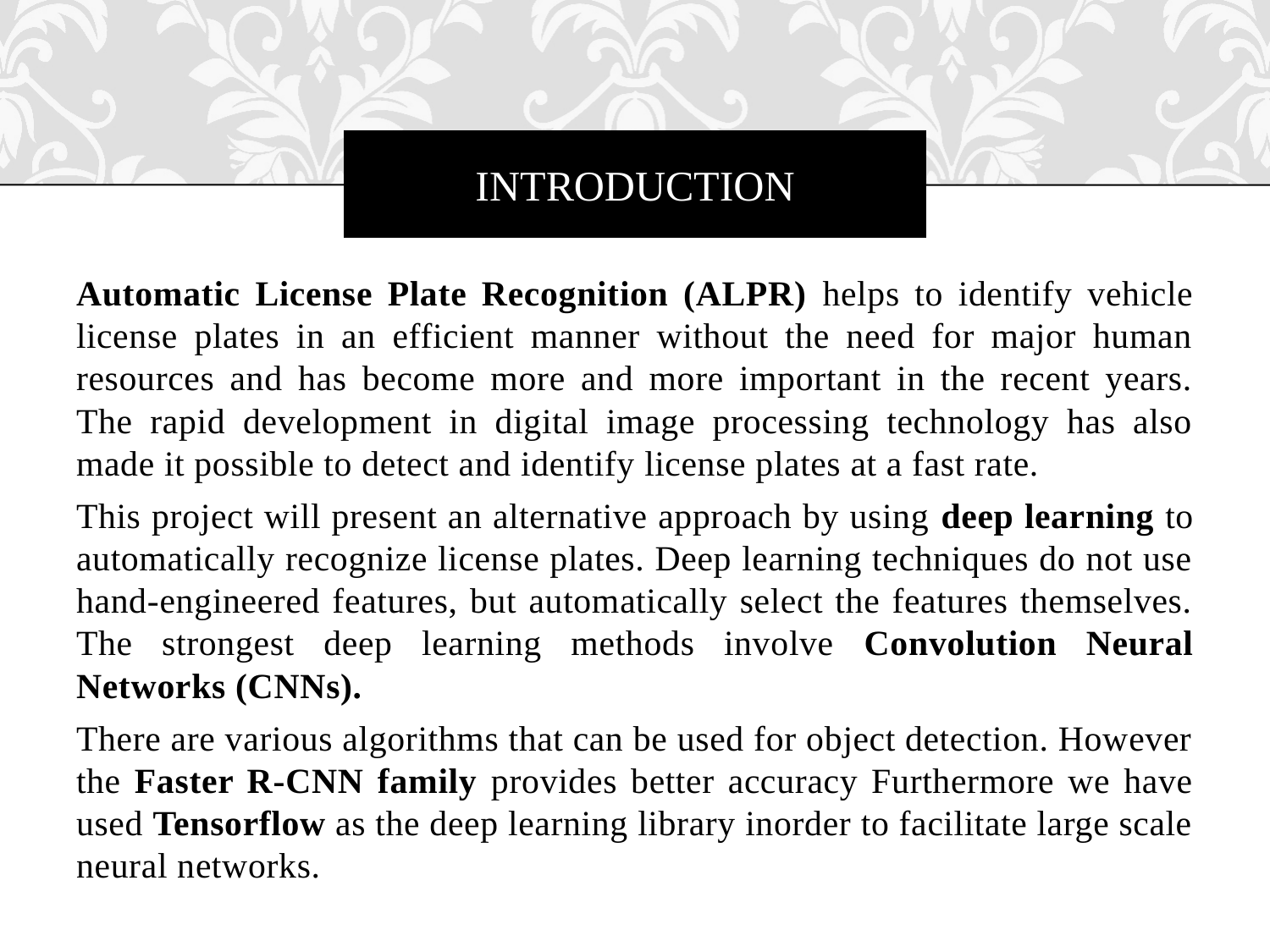

# INTRODUCTION
Automatic License Plate Recognition (ALPR) helps to identify vehicle license plates in an efficient manner without the need for major human resources and has become more and more important in the recent years. The rapid development in digital image processing technology has also made it possible to detect and identify license plates at a fast rate.
This project will present an alternative approach by using deep learning to automatically recognize license plates. Deep learning techniques do not use hand-engineered features, but automatically select the features themselves. The strongest deep learning methods involve Convolution Neural Networks (CNNs).
There are various algorithms that can be used for object detection. However the Faster R-CNN family provides better accuracy Furthermore we have used Tensorflow as the deep learning library inorder to facilitate large scale neural networks.